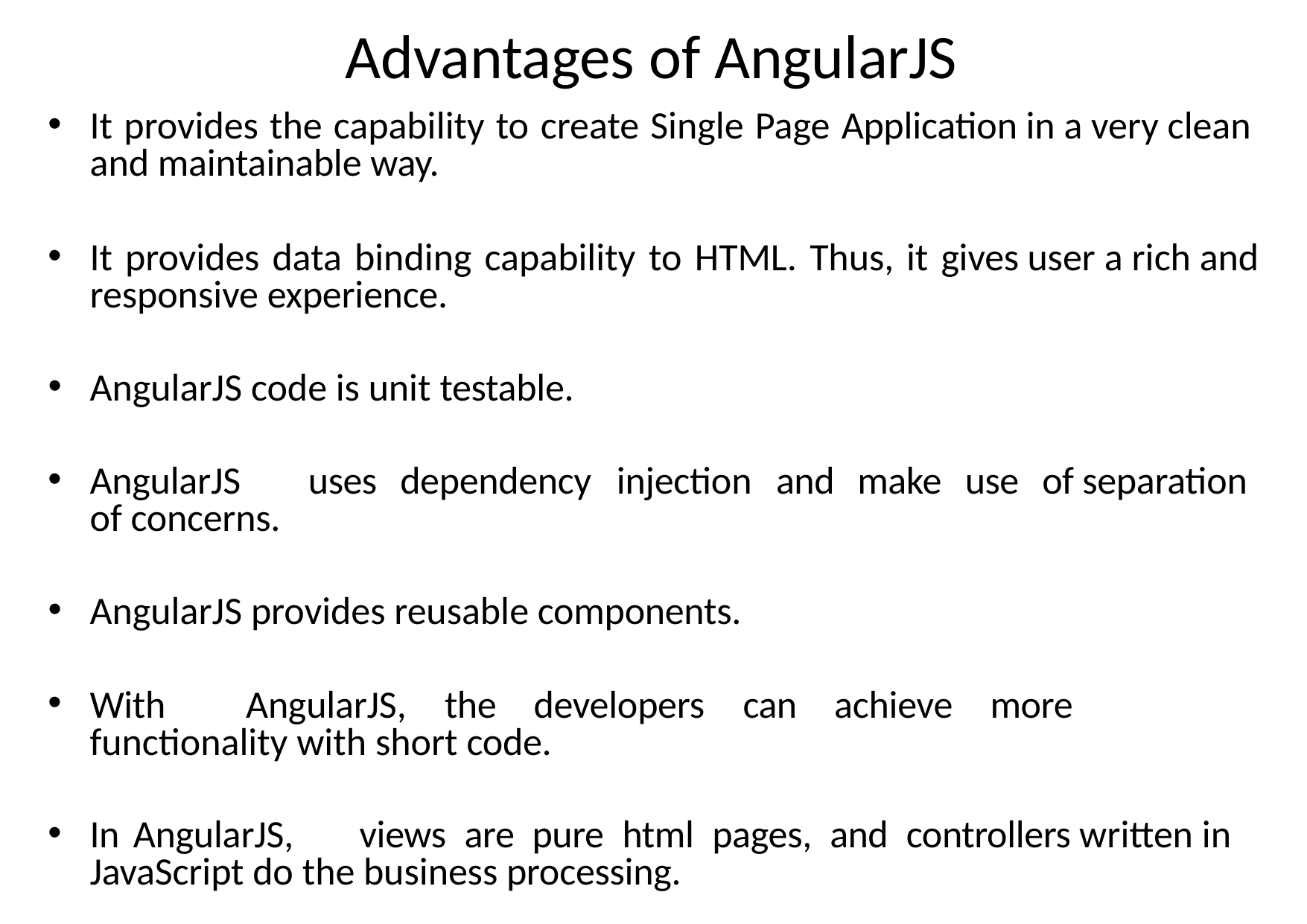

# Advantages of AngularJS
It provides the capability to create Single Page Application in a very clean and maintainable way.

It provides data binding capability to HTML. Thus, it gives user a rich and responsive experience.

AngularJS code is unit testable.

AngularJS	uses	dependency	injection	and	make	use	of separation of concerns.

AngularJS provides reusable components.

With	AngularJS,	the	developers	can	achieve	more functionality with short code.

In	AngularJS,	views	are	pure	html	pages,	and	controllers written in JavaScript do the business processing.